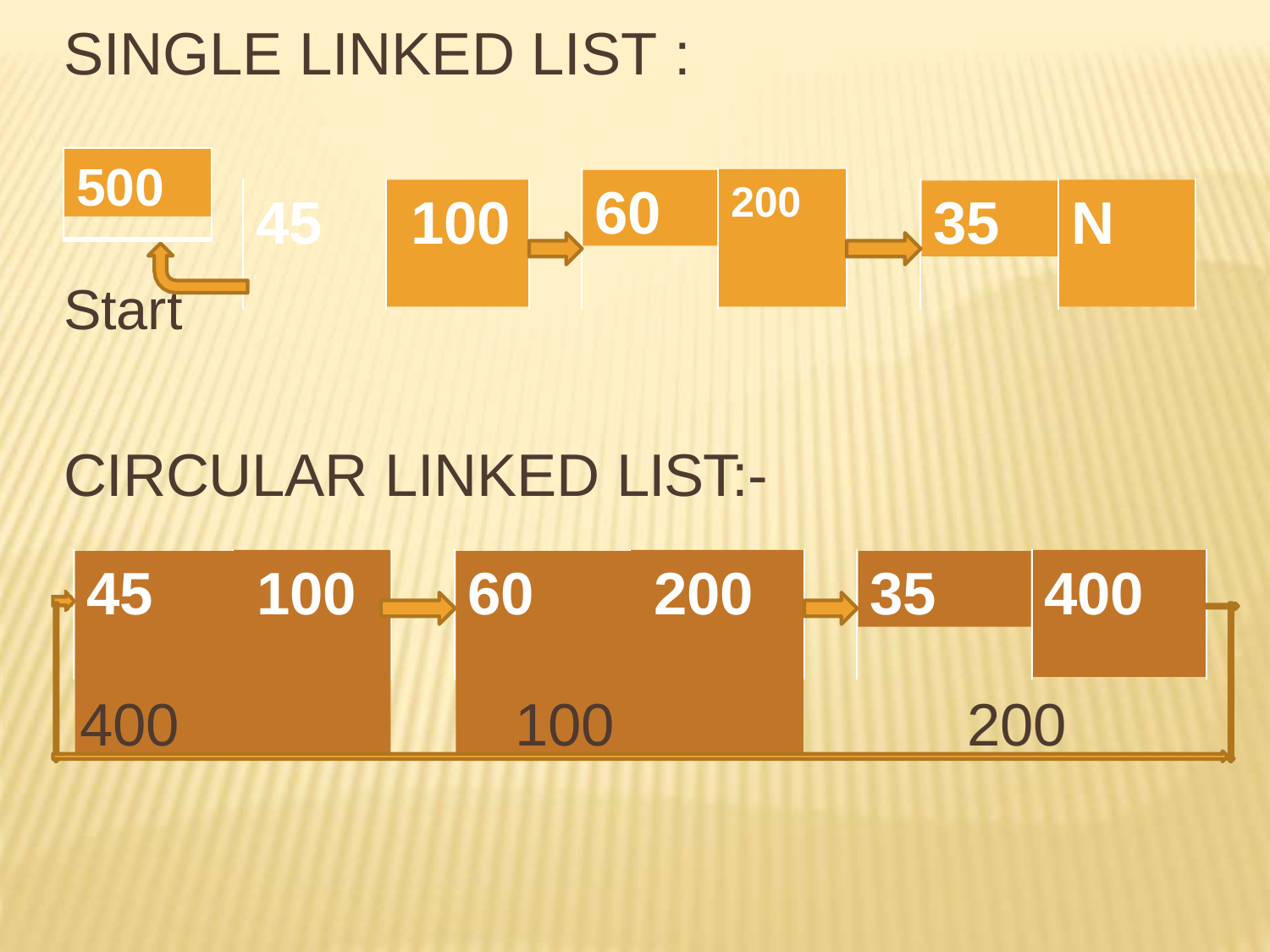

# SINGLE LINKED LIST :

500

60
200

35
45	100
N

Start
CIRCULAR LINKED LIST:-

45	100
400
60	200
100
35
400

200